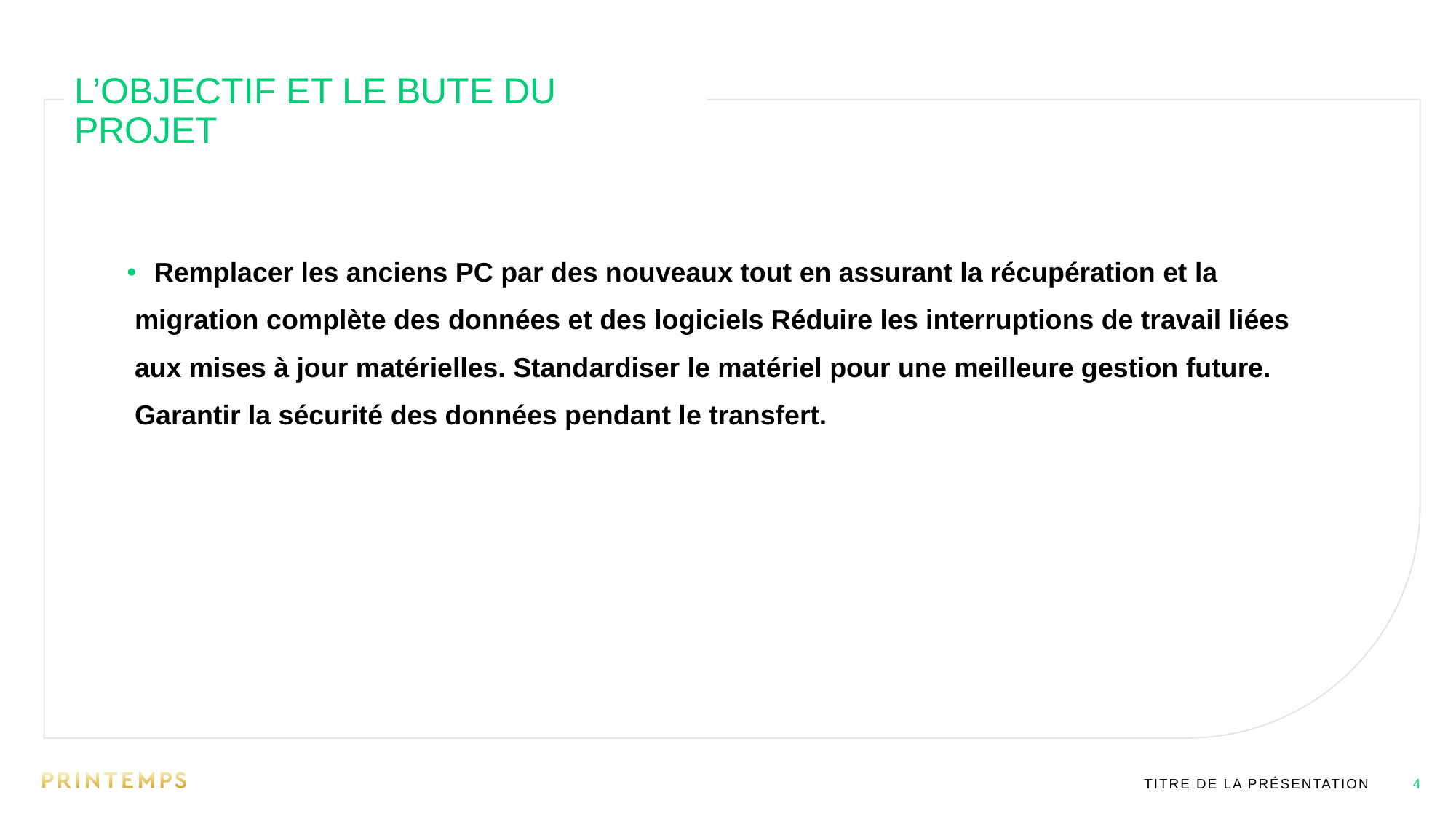

# L’objectif et le bute du projet
Remplacer les anciens PC par des nouveaux tout en assurant la récupération et la
 migration complète des données et des logiciels Réduire les interruptions de travail liées
 aux mises à jour matérielles. Standardiser le matériel pour une meilleure gestion future.
 Garantir la sécurité des données pendant le transfert.
4
Titre de la présentation